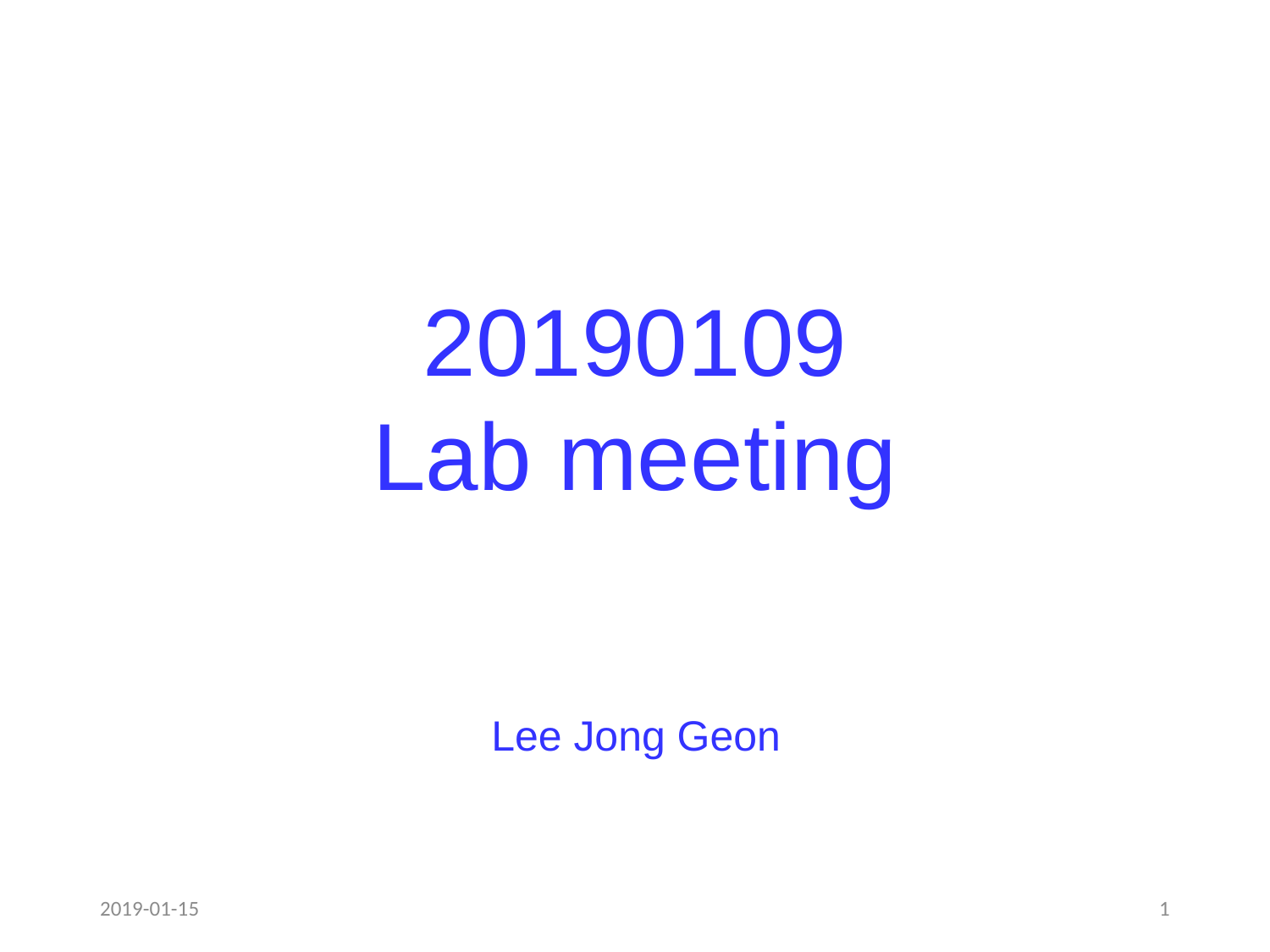

20190109
Lab meeting
Lee Jong Geon
2019-01-15
1